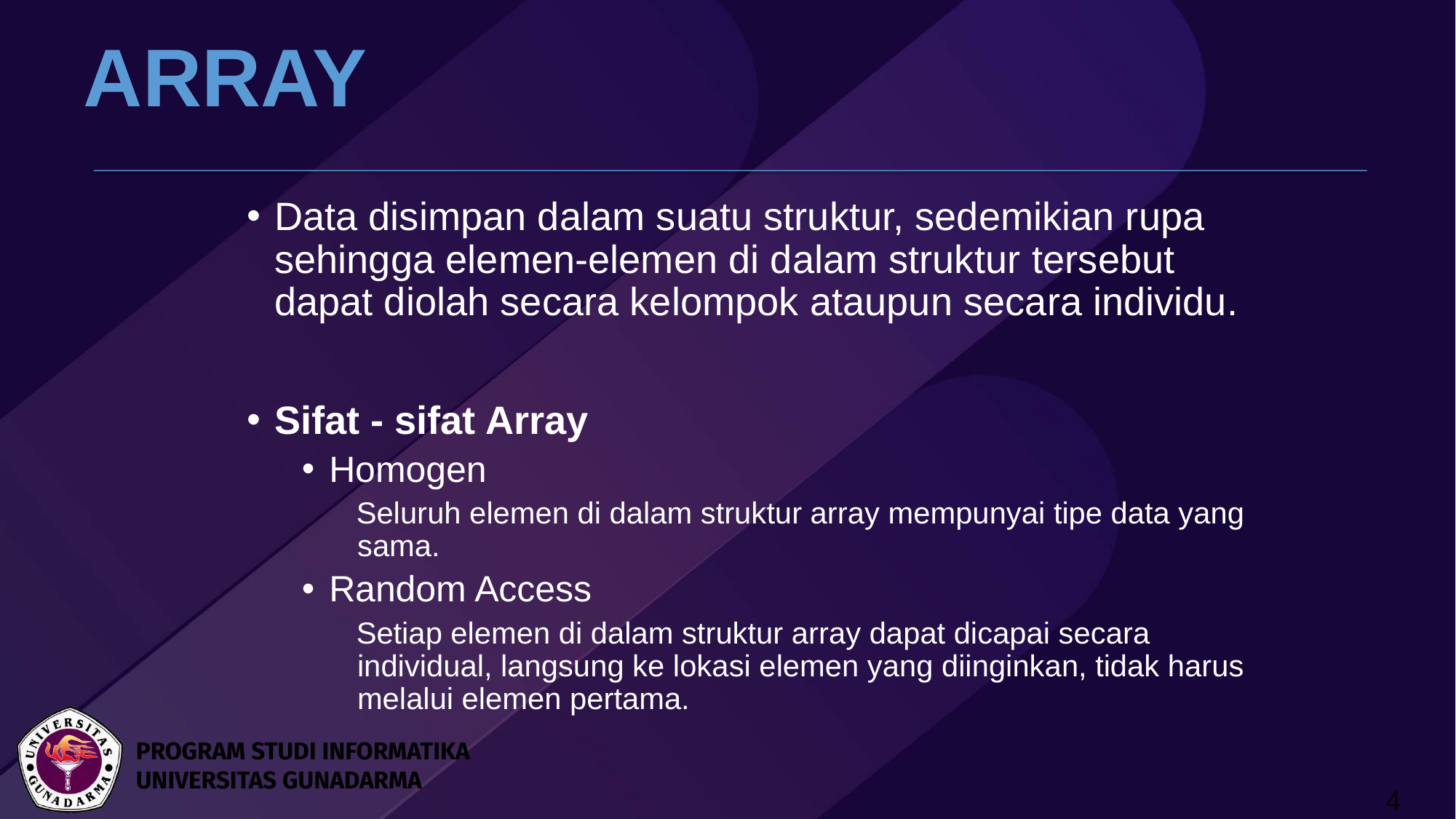

# Array

Data disimpan dalam suatu struktur, sedemikian rupa sehingga elemen-elemen di dalam struktur tersebut dapat diolah secara kelompok ataupun secara individu.

Sifat - sifat Array
Homogen
Seluruh elemen di dalam struktur array mempunyai tipe data yang sama.
Random Access
Setiap elemen di dalam struktur array dapat dicapai secara individual, langsung ke lokasi elemen yang diinginkan, tidak harus melalui elemen pertama.

4